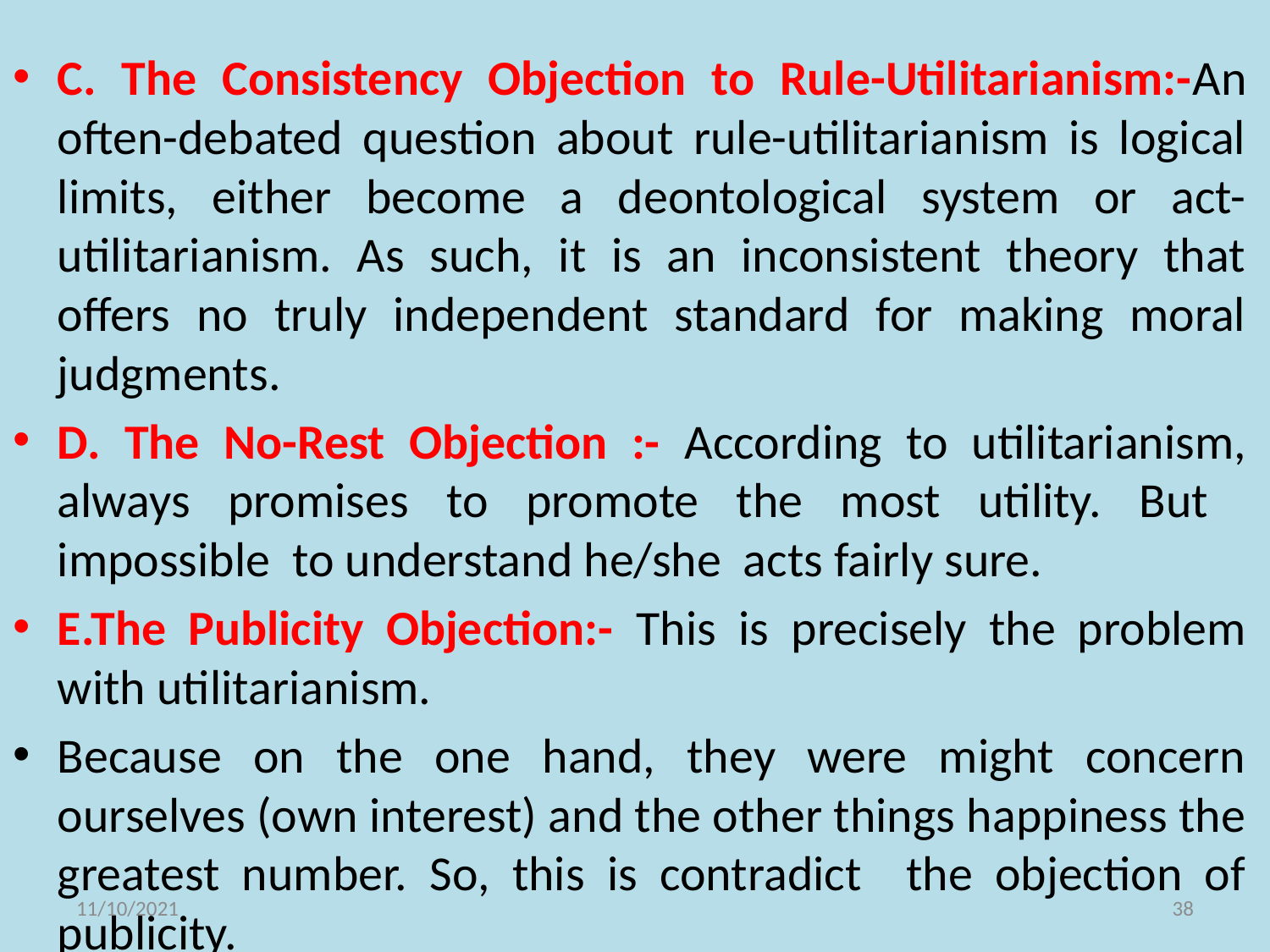

C. The Consistency Objection to Rule-Utilitarianism:-An often-debated question about rule-utilitarianism is logical limits, either become a deontological system or act-utilitarianism. As such, it is an inconsistent theory that offers no truly independent standard for making moral judgments.
D. The No-Rest Objection :- According to utilitarianism, always promises to promote the most utility. But  impossible  to understand he/she  acts fairly sure.
E.The Publicity Objection:- This is precisely the problem with utilitarianism.
Because on the one hand, they were might concern ourselves (own interest) and the other things happiness the greatest number. So, this is contradict  the objection of publicity.

11/10/2021
38